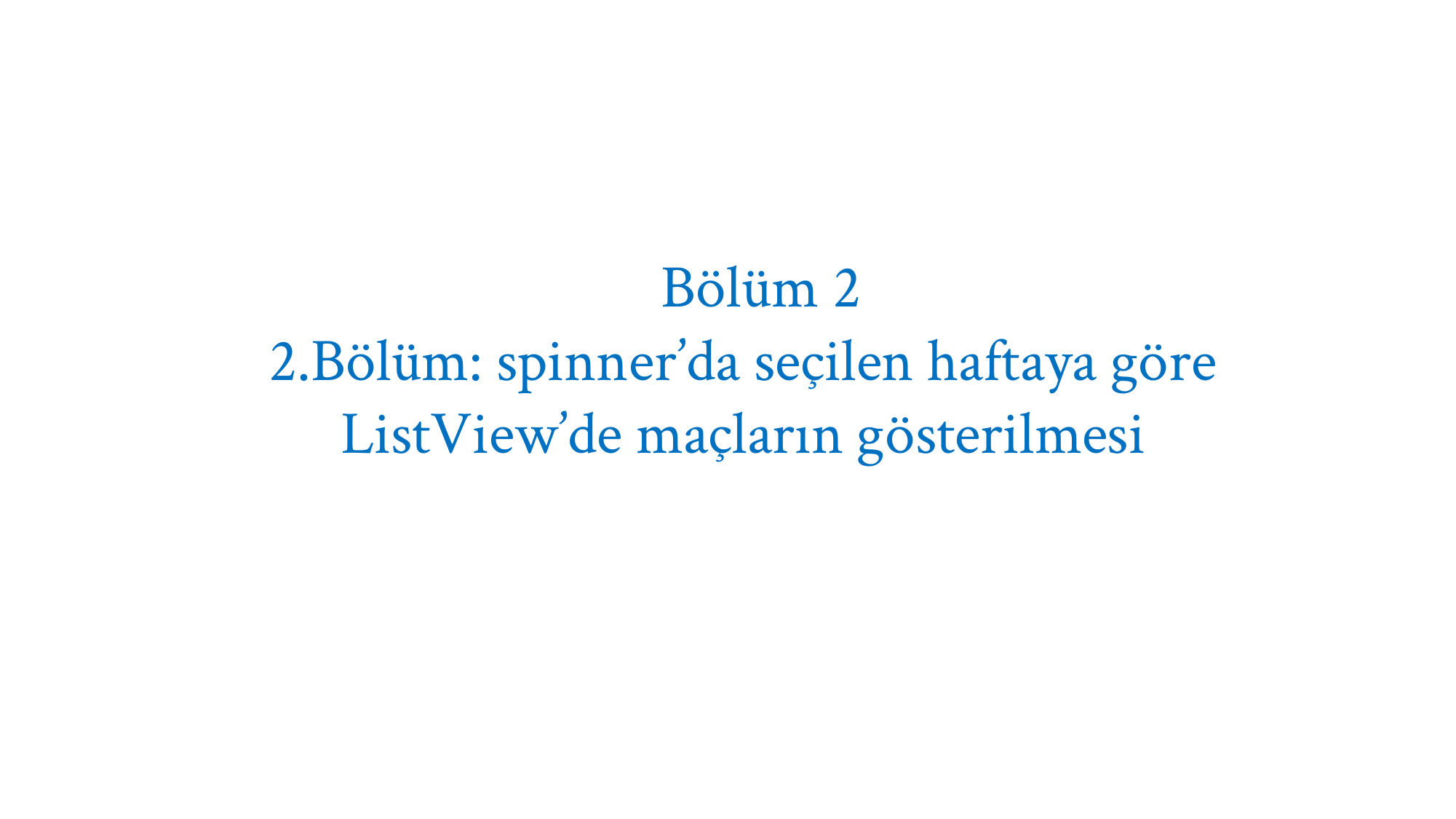

Bölüm 2
2.Bölüm: spinner’da seçilen haftaya göre
ListView’de maçların gösterilmesi